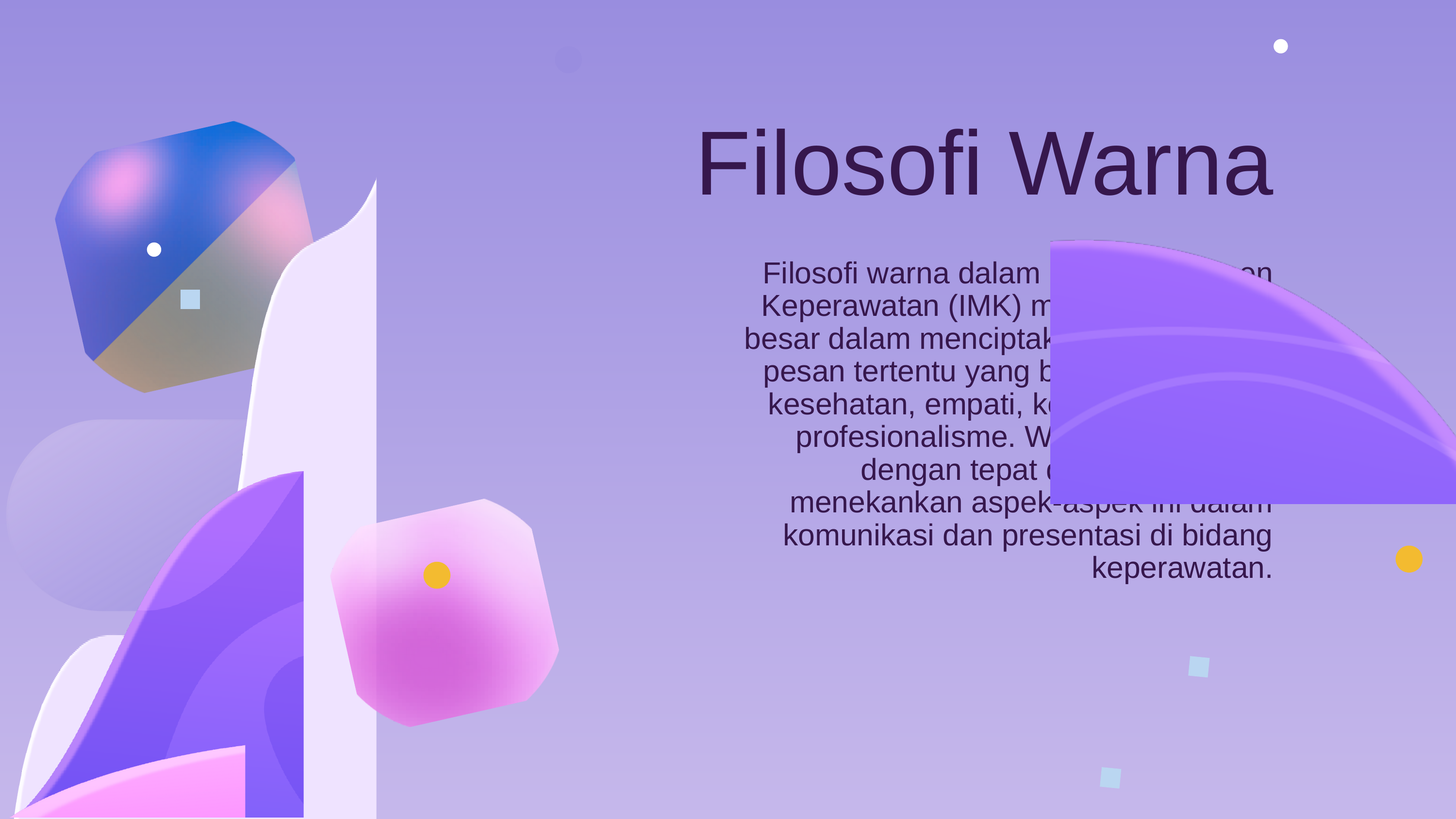

Filosofi Warna

Filosofi warna dalam Ilmu Manajemen Keperawatan (IMK) memainkan peran besar dalam menciptakan suasana dan pesan tertentu yang berkaitan dengan kesehatan, empati, kepercayaan, dan profesionalisme. Warna yang dipilih dengan tepat dapat membantu menekankan aspek-aspek ini dalam komunikasi dan presentasi di bidang keperawatan.